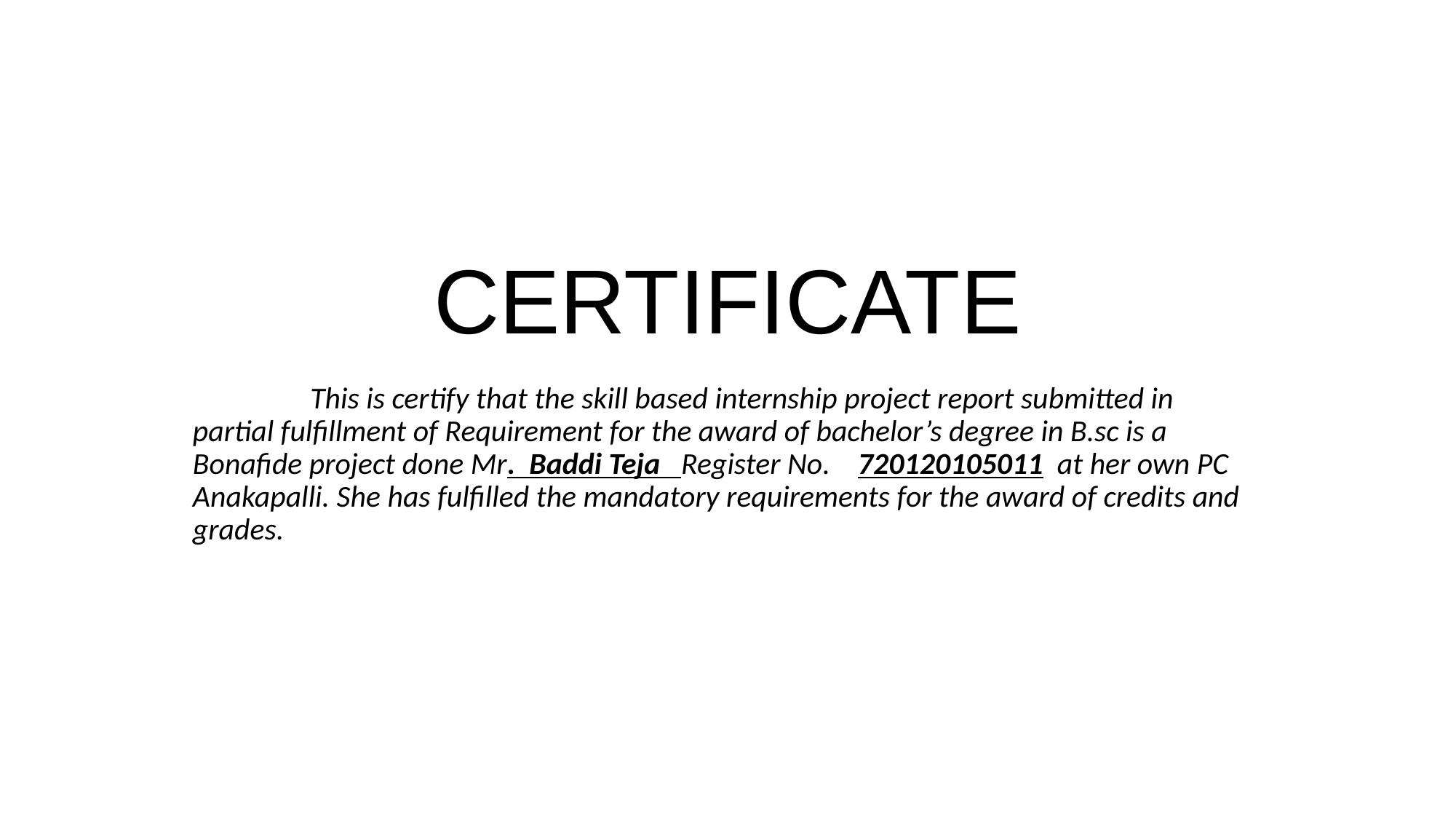

# CERTIFICATE
                 This is certify that the skill based internship project report submitted in partial fulfillment of Requirement for the award of bachelor’s degree in B.sc is a Bonafide project done Mr.  Baddi Teja   Register No.    720120105011  at her own PC Anakapalli. She has fulfilled the mandatory requirements for the award of credits and grades.